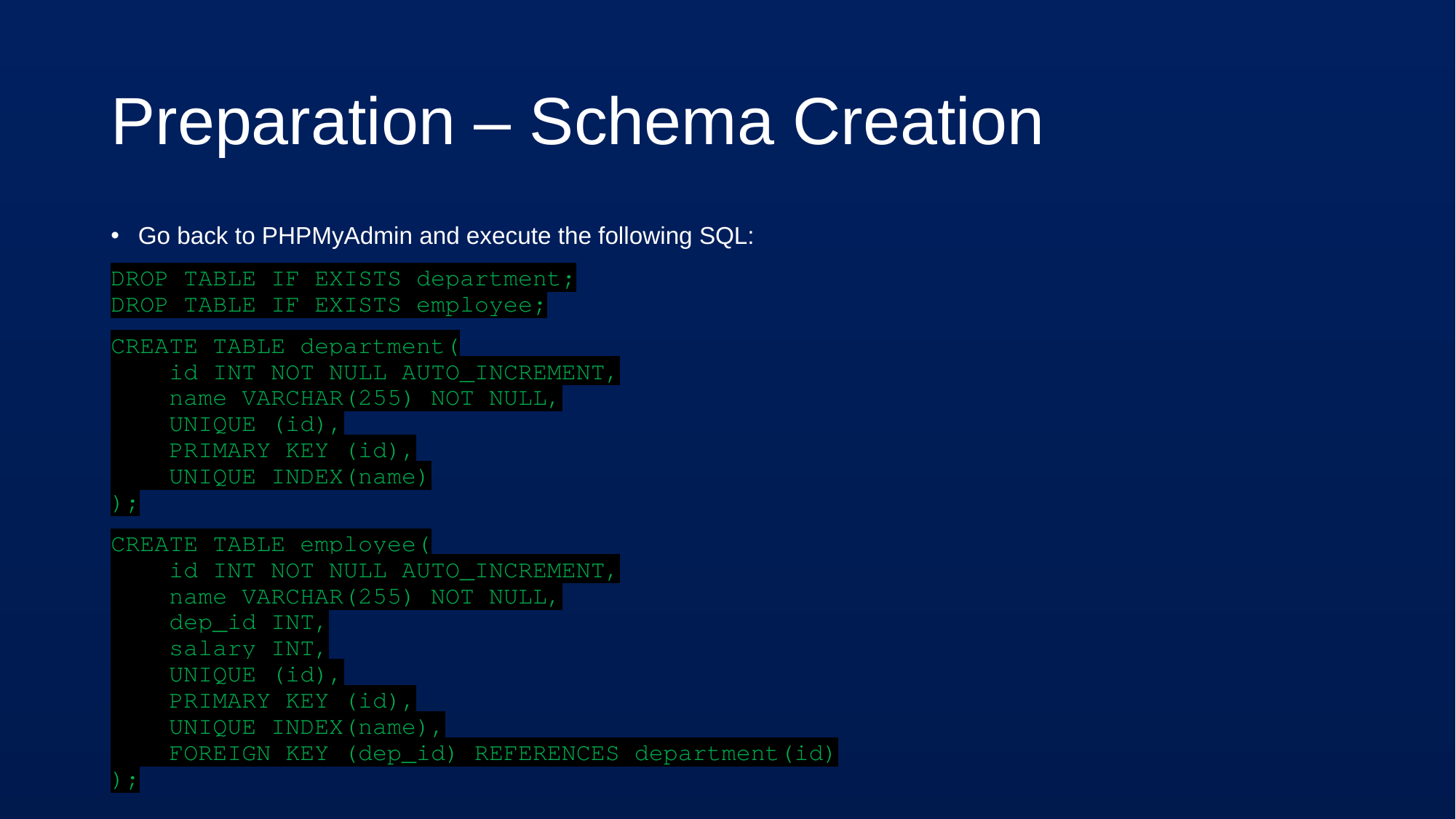

# Preparation – Schema Creation
Go back to PHPMyAdmin and execute the following SQL:
DROP TABLE IF EXISTS department;
DROP TABLE IF EXISTS employee;
CREATE TABLE department(
    id INT NOT NULL AUTO_INCREMENT,
    name VARCHAR(255) NOT NULL,
    UNIQUE (id),
    PRIMARY KEY (id),
    UNIQUE INDEX(name)
);
CREATE TABLE employee(
    id INT NOT NULL AUTO_INCREMENT,
    name VARCHAR(255) NOT NULL,
    dep_id INT,
    salary INT,
    UNIQUE (id),
    PRIMARY KEY (id),
    UNIQUE INDEX(name),
    FOREIGN KEY (dep_id) REFERENCES department(id)
);